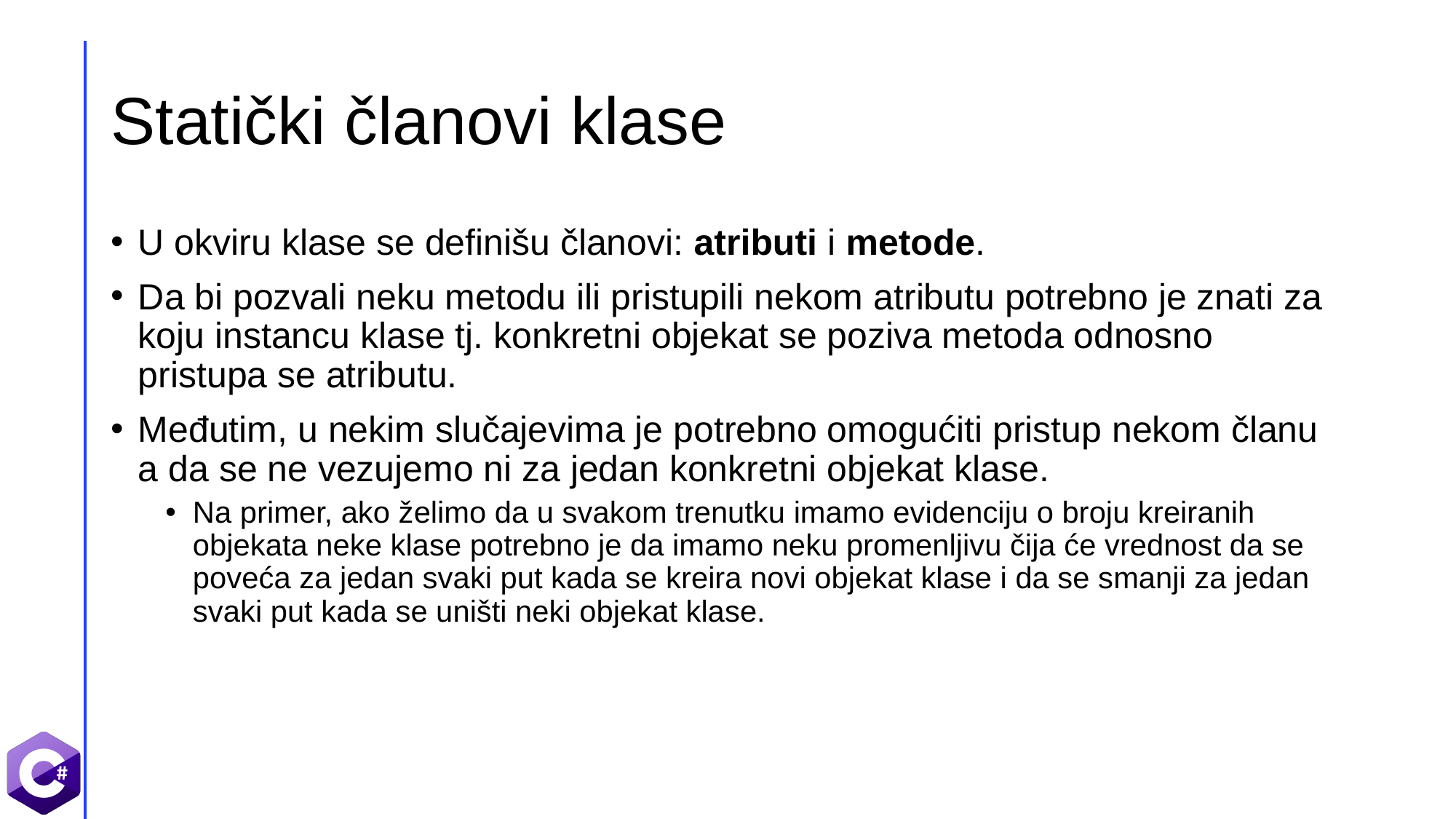

# Statički članovi klase
U okviru klase se definišu članovi: atributi i metode.
Da bi pozvali neku metodu ili pristupili nekom atributu potrebno je znati za koju instancu klase tj. konkretni objekat se poziva metoda odnosno pristupa se atributu.
Međutim, u nekim slučajevima je potrebno omogućiti pristup nekom članu a da se ne vezujemo ni za jedan konkretni objekat klase.
Na primer, ako želimo da u svakom trenutku imamo evidenciju o broju kreiranih objekata neke klase potrebno je da imamo neku promenljivu čija će vrednost da se poveća za jedan svaki put kada se kreira novi objekat klase i da se smanji za jedan svaki put kada se uništi neki objekat klase.